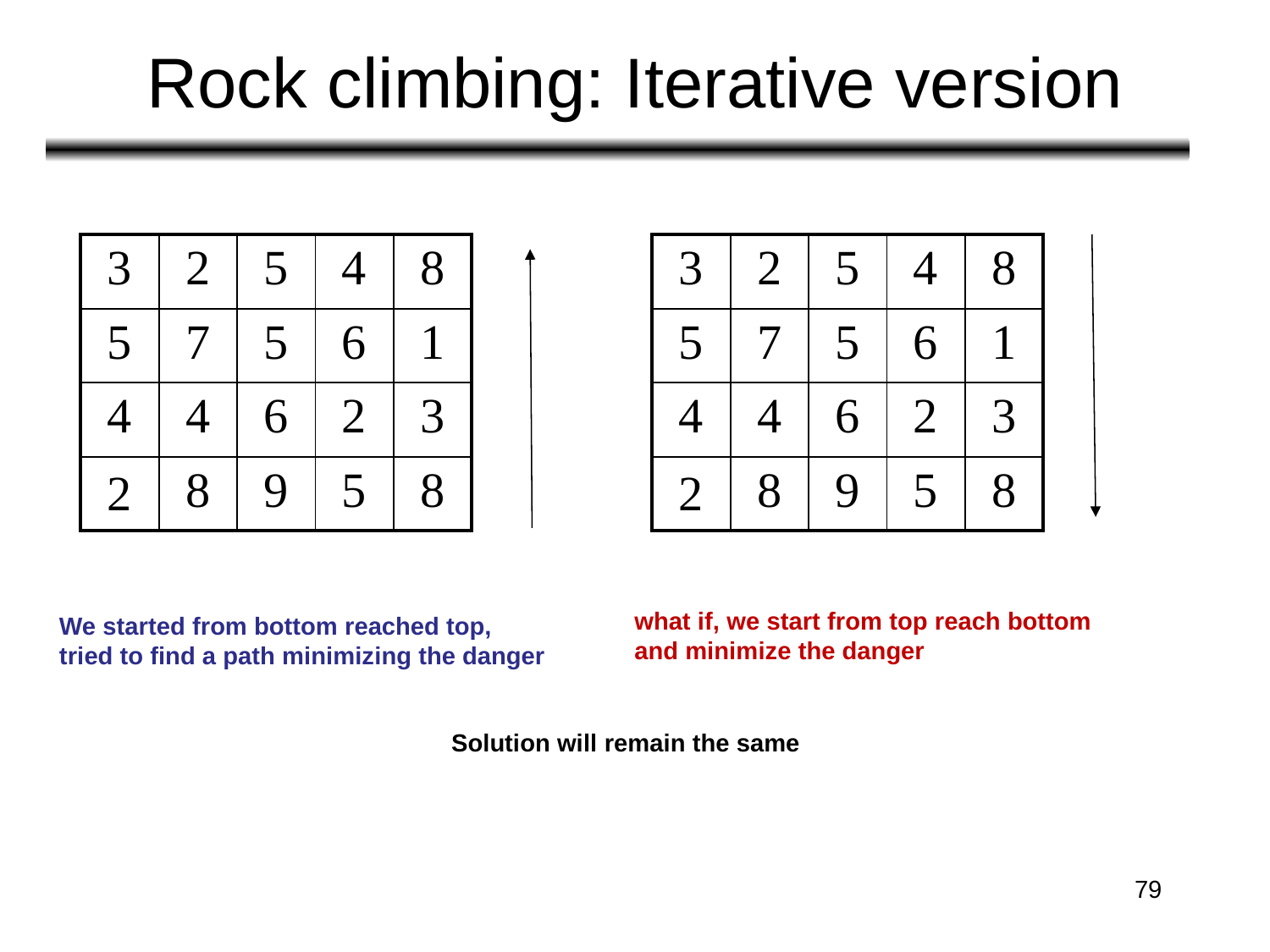

# Rock climbing: Iterative version
| 3 | 2 | 5 | 4 | 8 |
| --- | --- | --- | --- | --- |
| 5 | 7 | 5 | 6 | 1 |
| 4 | 4 | 6 | 2 | 3 |
| 2 | 8 | 9 | 5 | 8 |
| 3 | 2 | 5 | 4 | 8 |
| --- | --- | --- | --- | --- |
| 5 | 7 | 5 | 6 | 1 |
| 4 | 4 | 6 | 2 | 3 |
| 2 | 8 | 9 | 5 | 8 |
what if, we start from top reach bottom and minimize the danger
We started from bottom reached top, tried to find a path minimizing the danger
Solution will remain the same
79